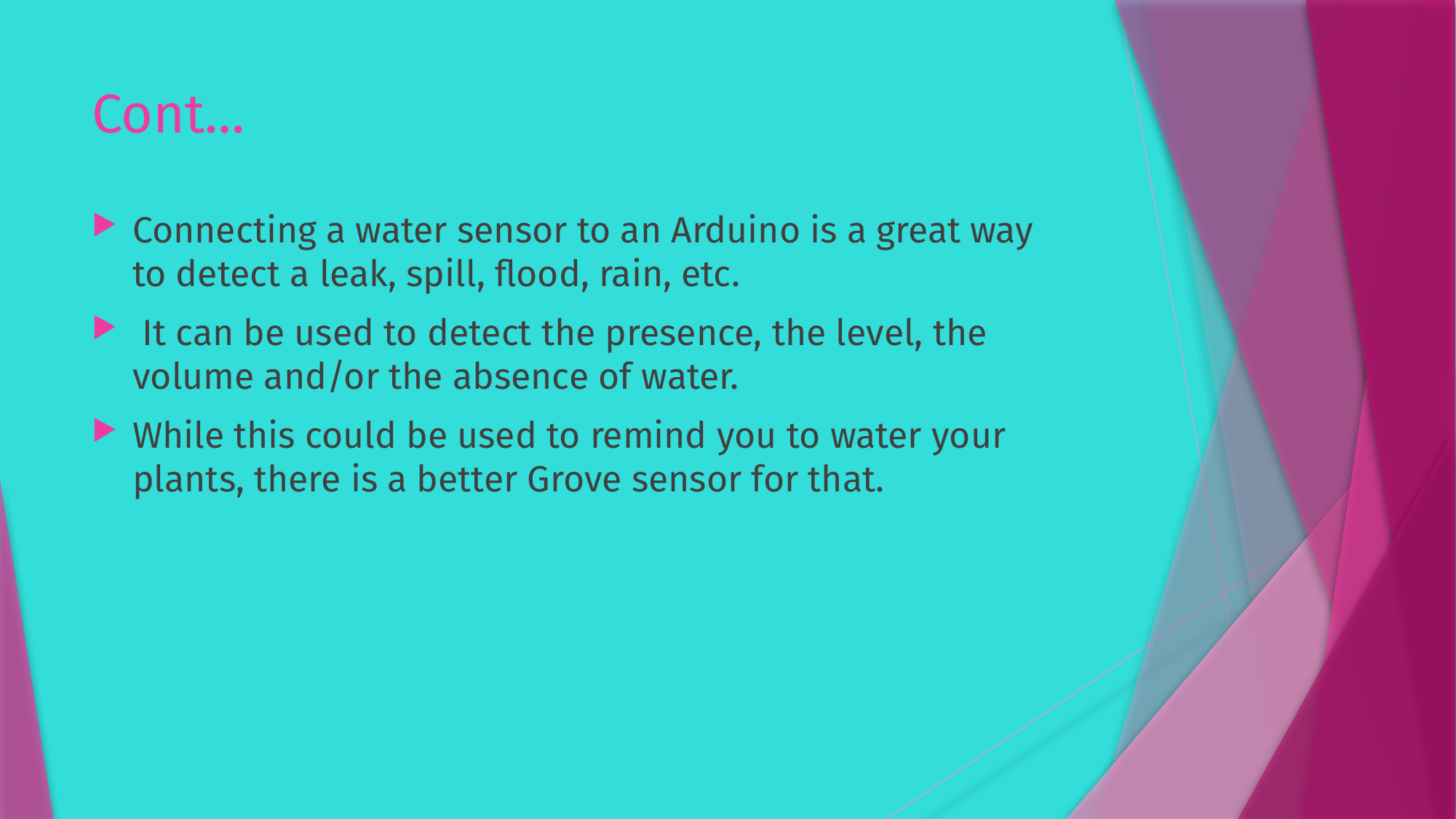

# Cont…
Connecting a water sensor to an Arduino is a great way to detect a leak, spill, flood, rain, etc.
 It can be used to detect the presence, the level, the volume and/or the absence of water.
While this could be used to remind you to water your plants, there is a better Grove sensor for that.